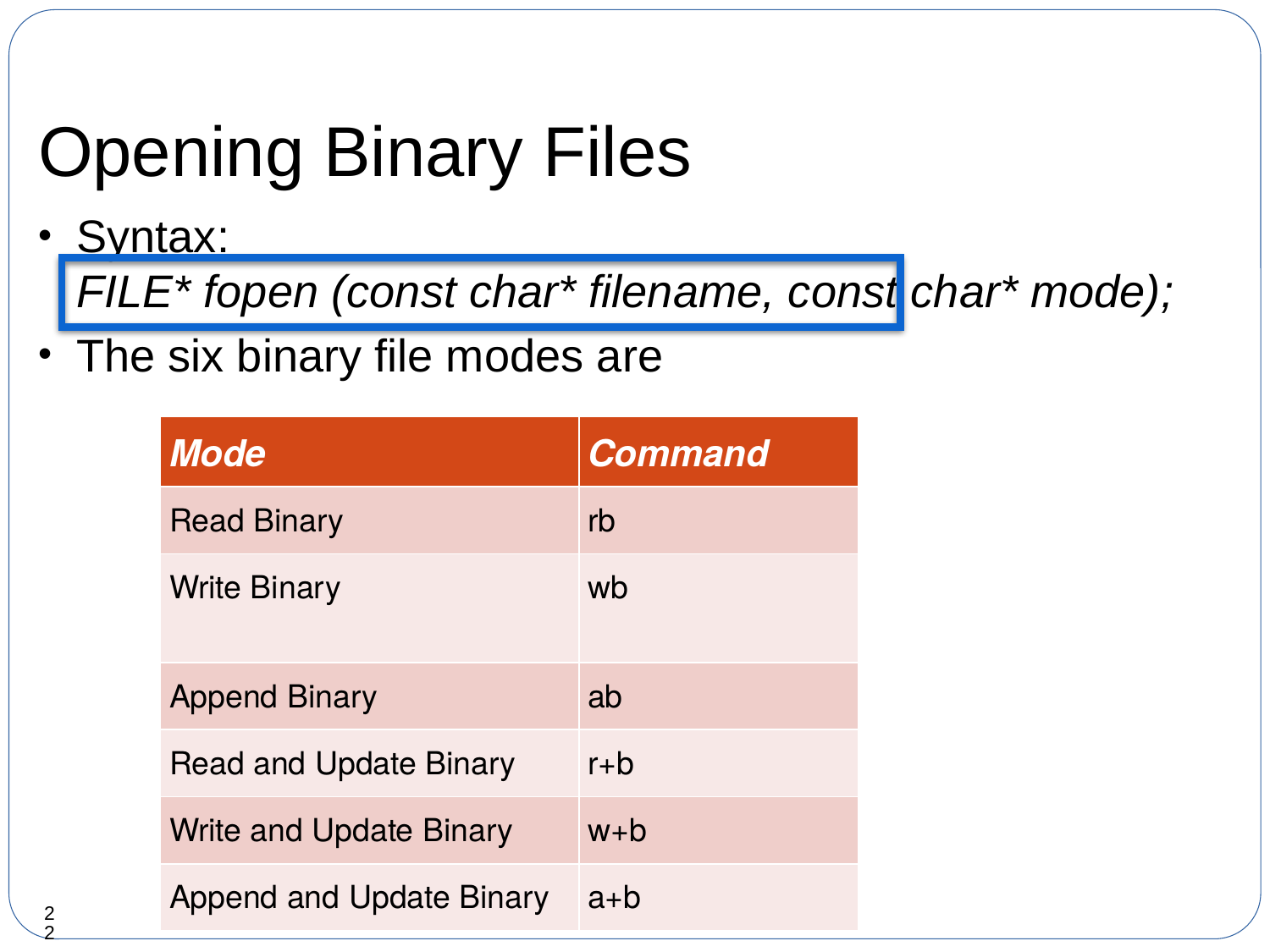

# Opening Binary Files
Syntax:
FILE* fopen (const char* filename, const char* mode);
The six binary file modes are

| Mode | Command |
| --- | --- |
| Read Binary | rb |
| Write Binary | wb |
| Append Binary | ab |
| Read and Update Binary | r+b |
| Write and Update Binary | w+b |
| Append and Update Binary | a+b |
22